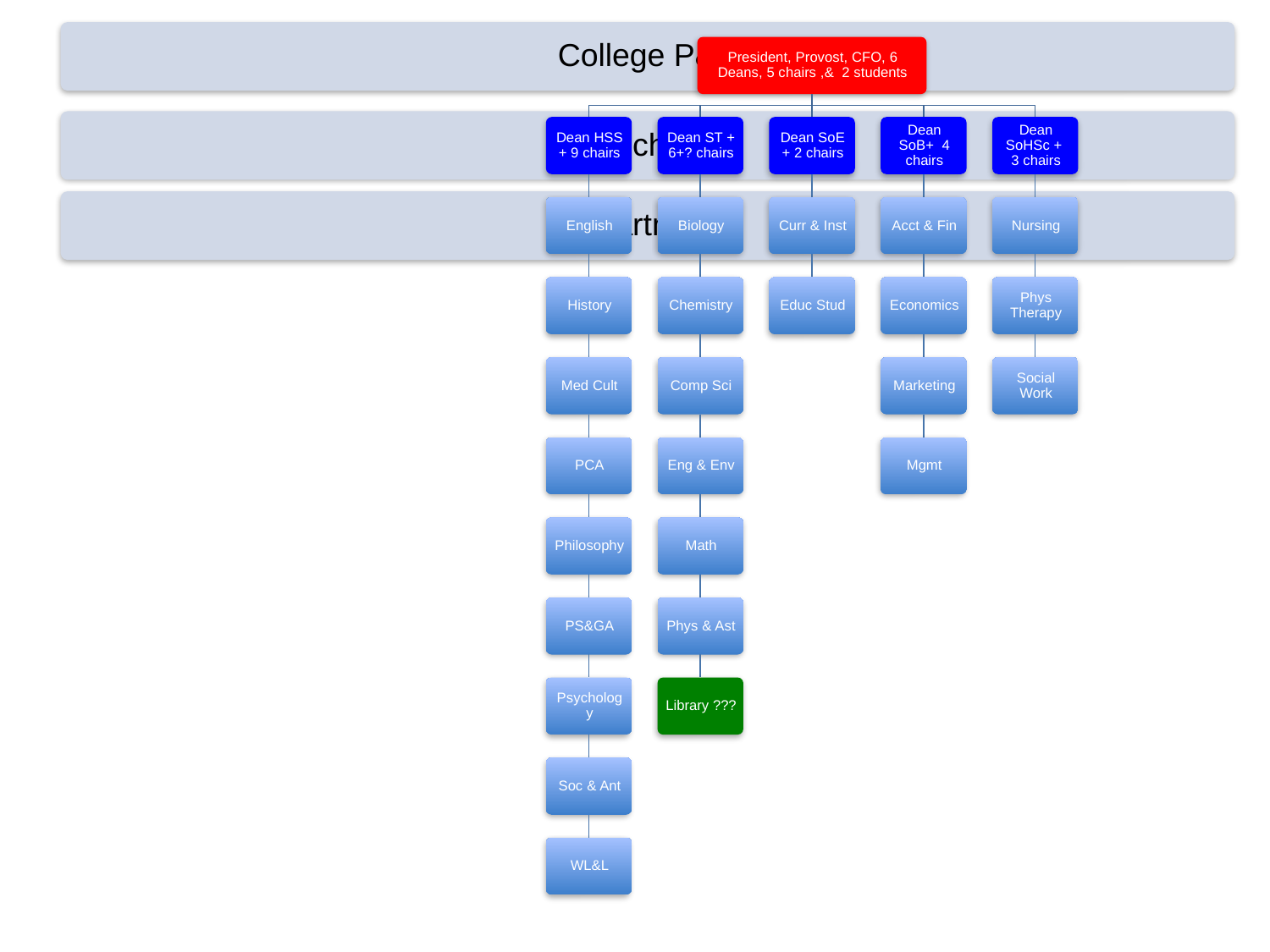

Departments
Div/Sch P&B
College P&B
President, Provost, CFO, 6 Deans, 5 chairs ,&  2 students
Dean HSS + 9 chairs
English
History
Med Cult
PCA
Philosophy
PS&GA
Psychology
Soc & Ant
WL&L
Dean ST + 6+? chairs
Biology
Chemistry
Comp Sci
Eng & Env
Math
Phys & Ast
Library ???
Dean SoE + 2 chairs
Curr & Inst
Educ Stud
Dean SoB+  4 chairs
Acct & Fin
Economics
Marketing
Mgmt
Dean SoHSc +  3 chairs
Nursing
Phys Therapy
Social Work